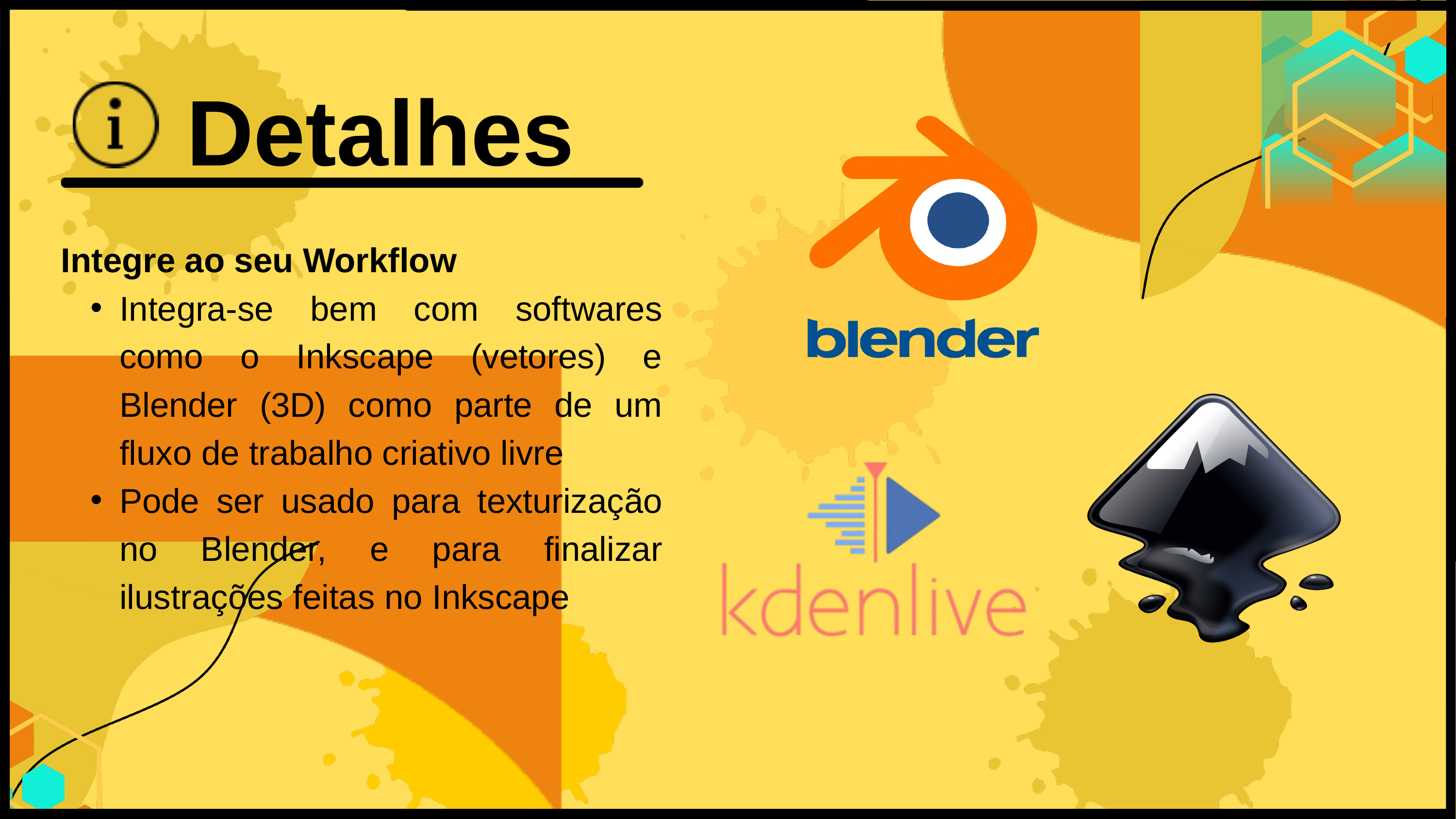

Detalhes

Integre ao seu Workflow
Integra-se bem com softwares como o Inkscape (vetores) e Blender (3D) como parte de um fluxo de trabalho criativo livre
Pode ser usado para texturização no Blender, e para finalizar ilustrações feitas no Inkscape